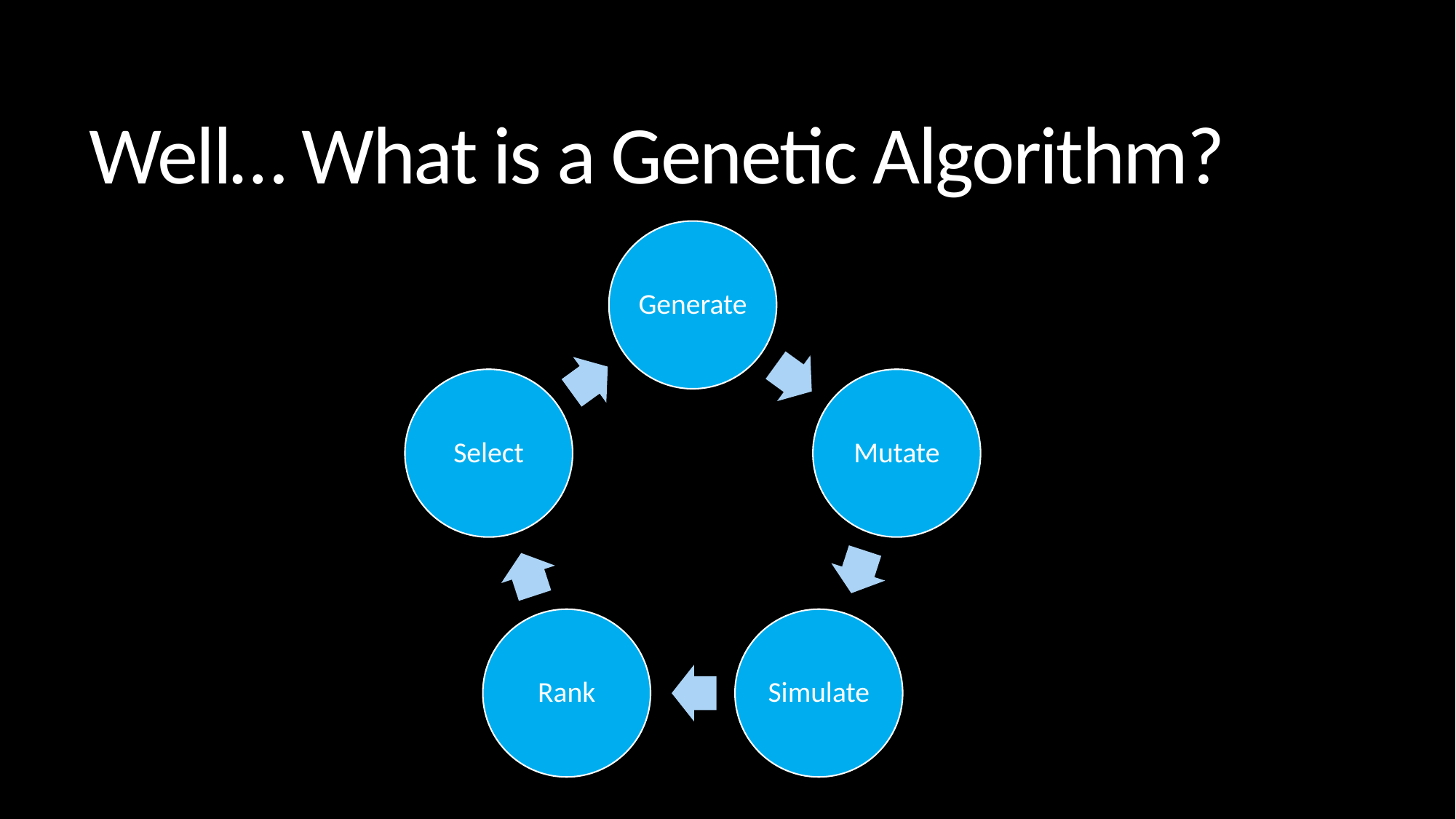

# Well… What is a Genetic Algorithm?
Generate

Mutate

Simulate

Rank

Select